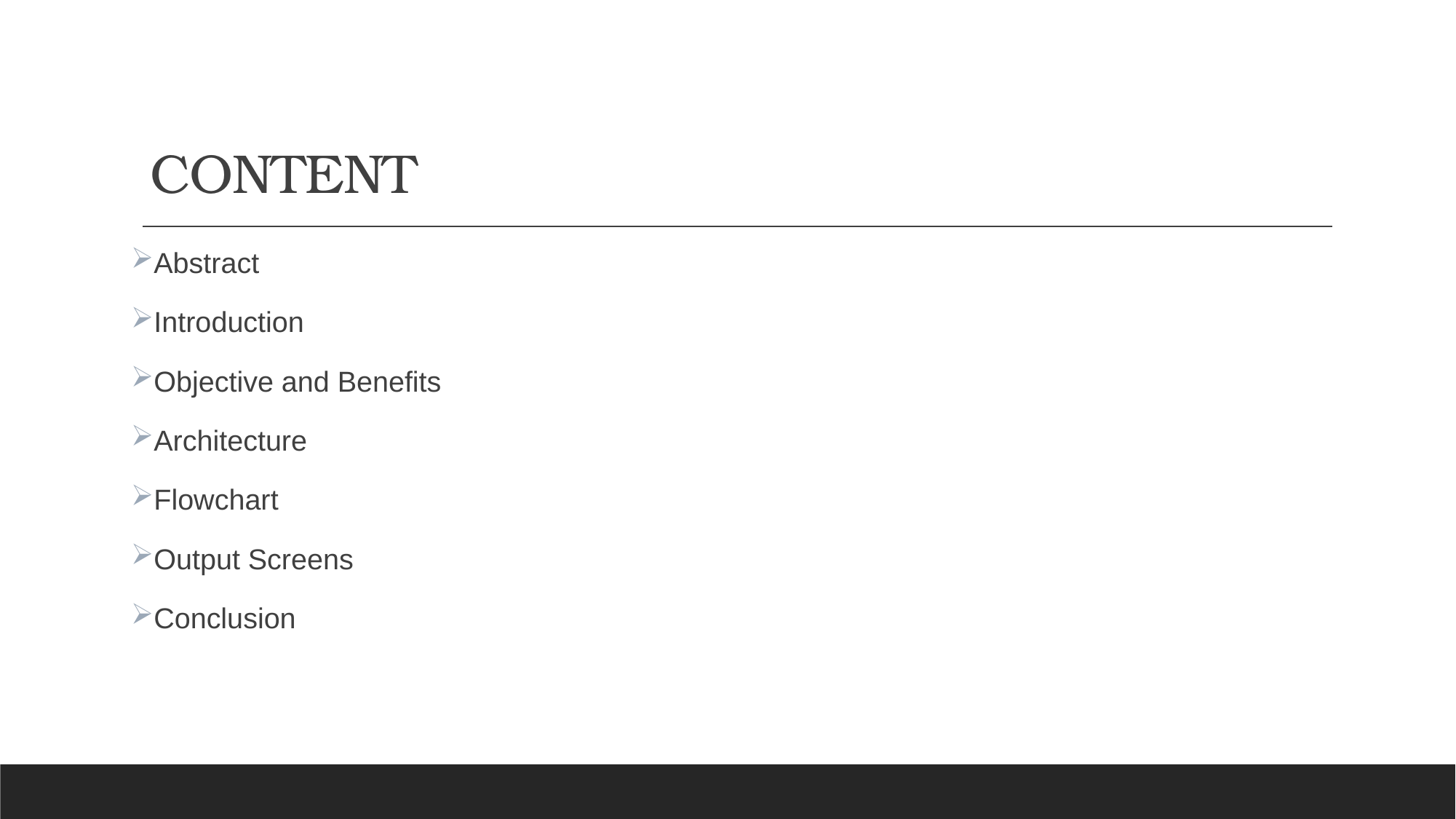

# CONTENT
Abstract
Introduction
Objective and Benefits
Architecture
Flowchart
Output Screens
Conclusion